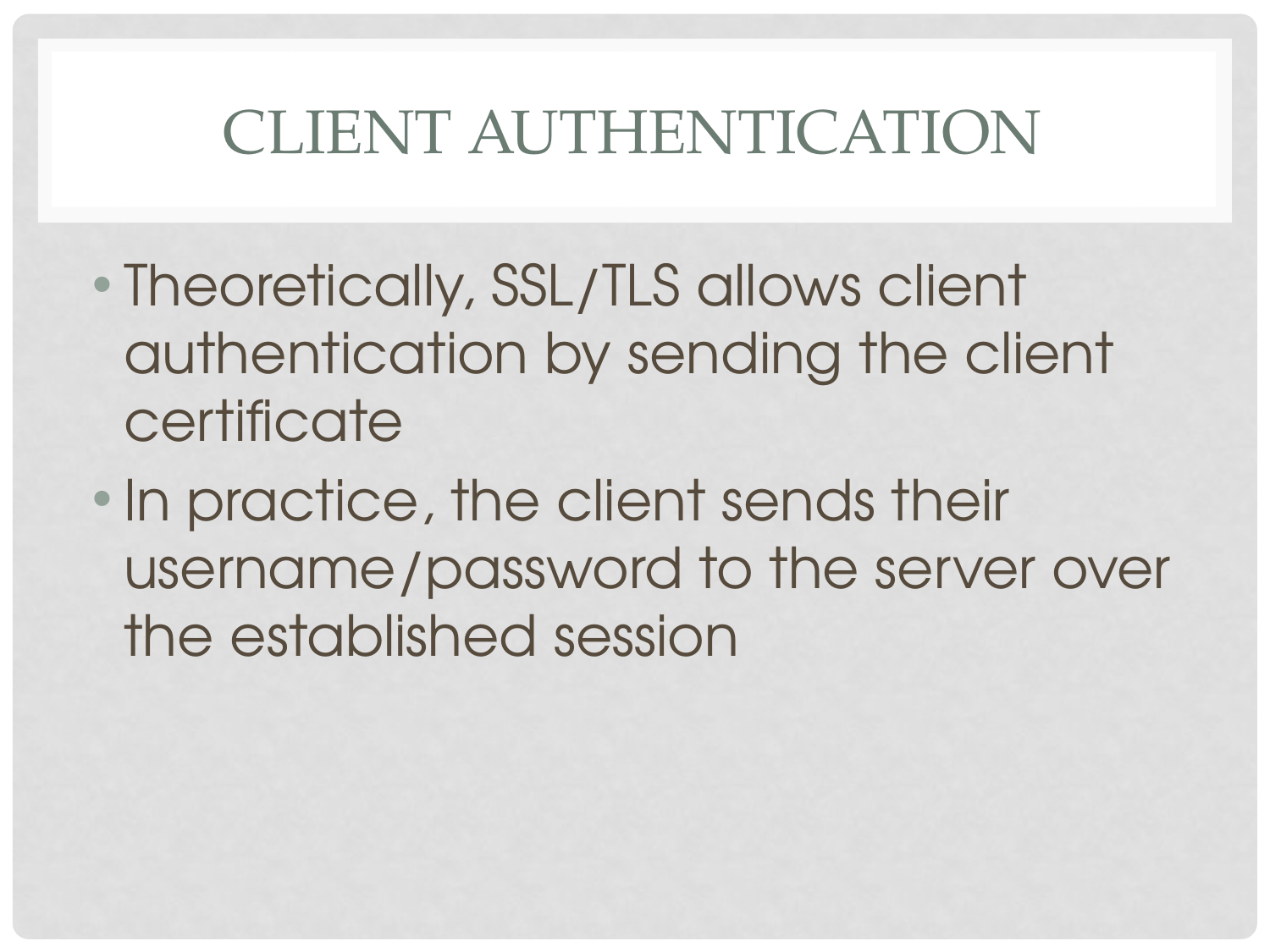

# CLIENT AUTHENTICATION
Theoretically, SSL/TLS allows client authentication by sending the client certificate
In practice, the client sends their username/password to the server over the established session